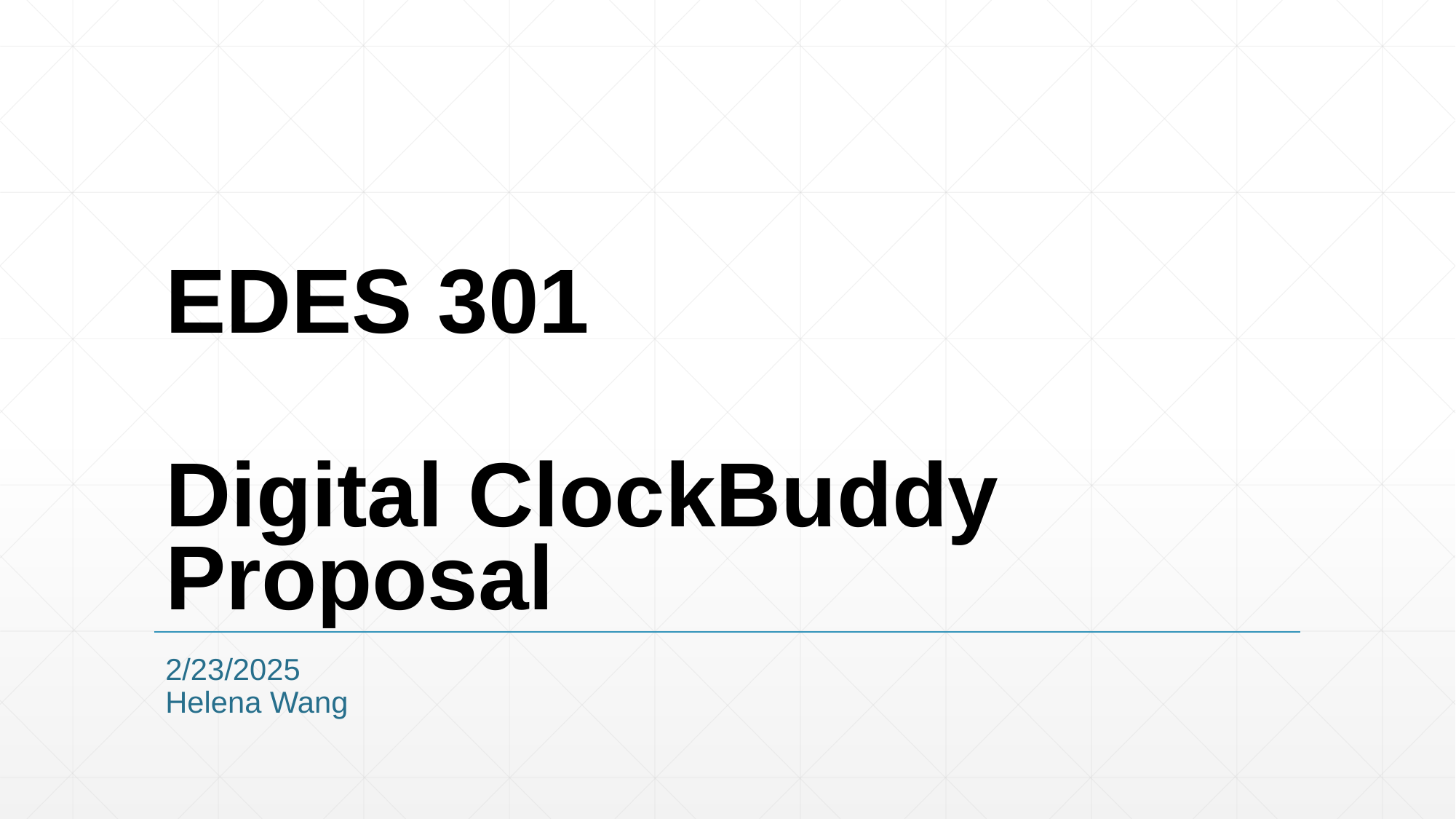

# EDES 301 Digital ClockBuddy Proposal
2/23/2025
Helena Wang